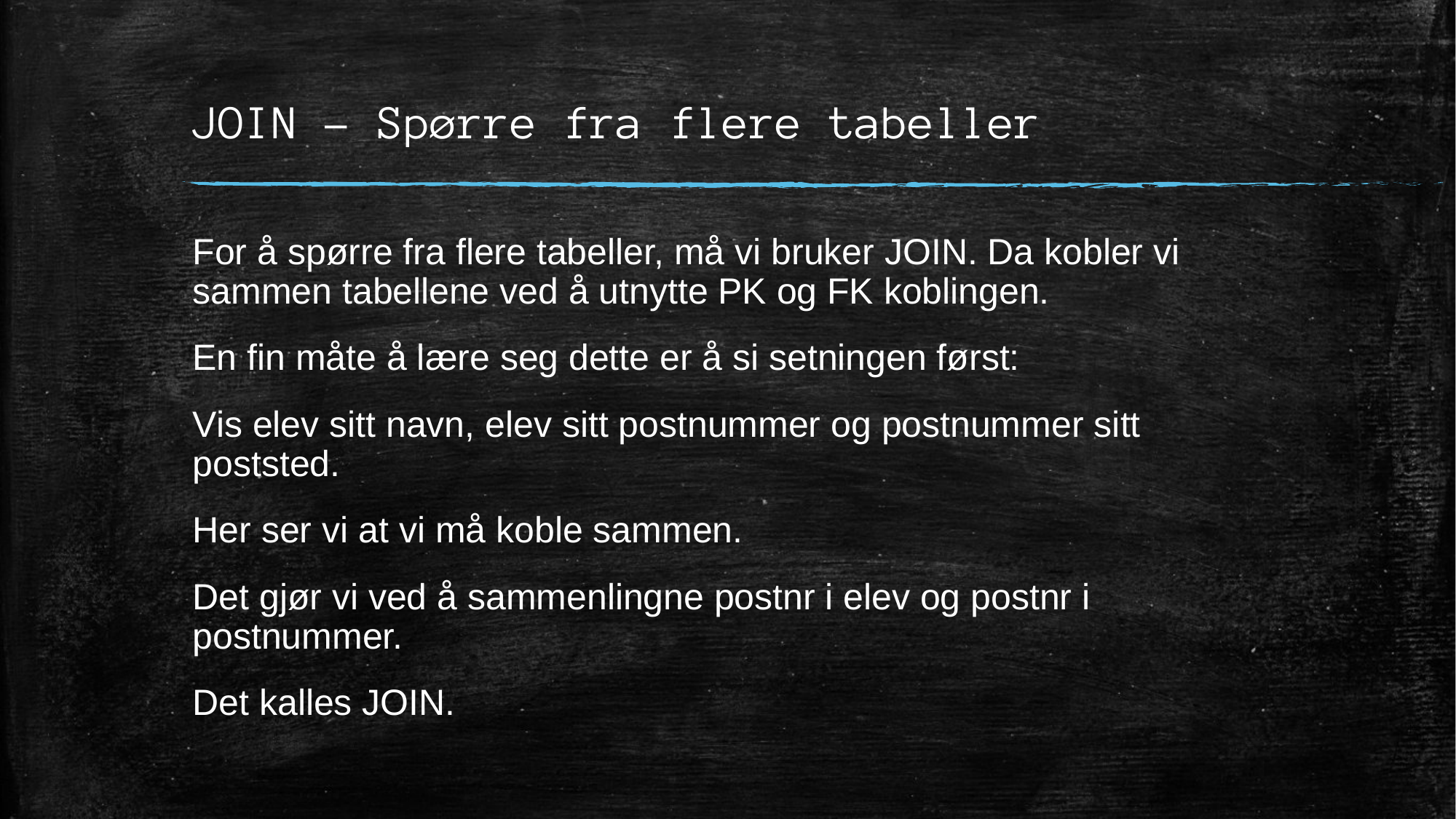

# JOIN - Spørre fra flere tabeller
For å spørre fra flere tabeller, må vi bruker JOIN. Da kobler vi sammen tabellene ved å utnytte PK og FK koblingen.
En fin måte å lære seg dette er å si setningen først:
Vis elev sitt navn, elev sitt postnummer og postnummer sitt poststed.
Her ser vi at vi må koble sammen.
Det gjør vi ved å sammenlingne postnr i elev og postnr i postnummer.
Det kalles JOIN.